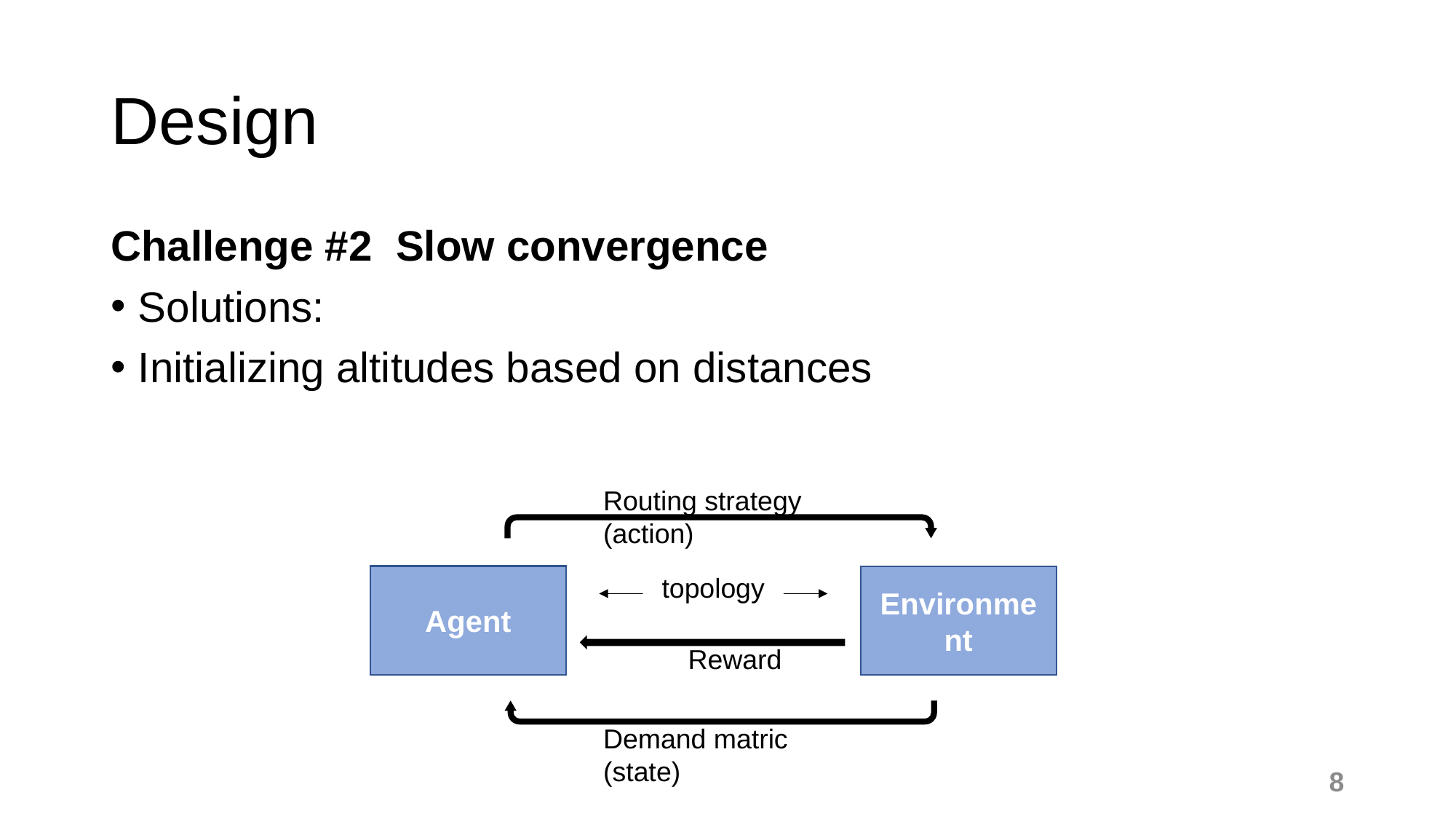

# Design
Challenge #2  Slow convergence
Solutions:
Initializing altitudes based on distances
Routing strategy (action)

Agent
Environment
topology

Reward

Demand matric (state)
8